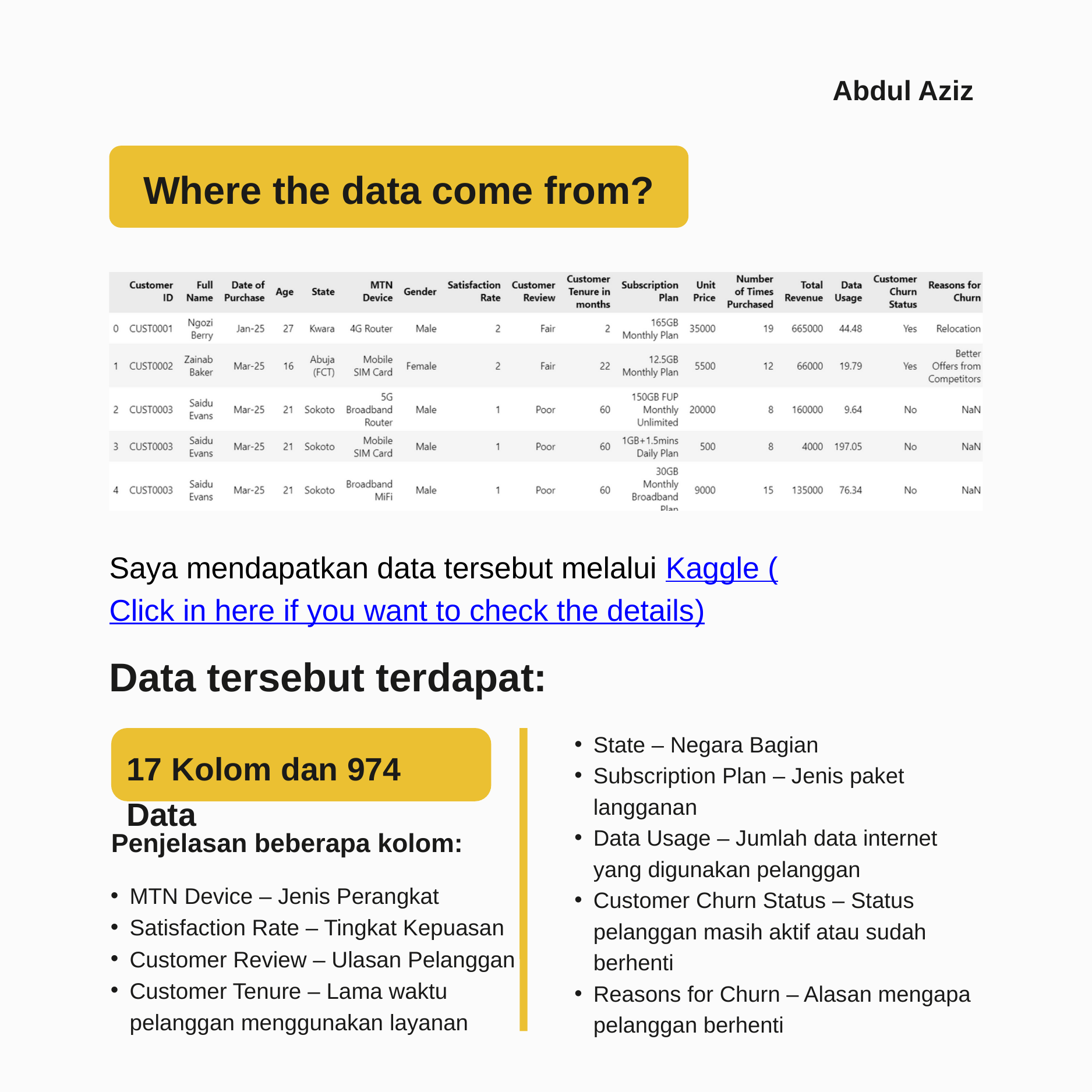

Abdul Aziz

Where the data come from?

Saya mendapatkan data tersebut melalui Kaggle (Click in here if you want to check the details)
Data tersebut terdapat:

State – Negara Bagian
Subscription Plan – Jenis paket langganan
Data Usage – Jumlah data internet yang digunakan pelanggan
Customer Churn Status – Status pelanggan masih aktif atau sudah berhenti
Reasons for Churn – Alasan mengapa pelanggan berhenti
17 Kolom dan 974 Data
Penjelasan beberapa kolom:
MTN Device – Jenis Perangkat
Satisfaction Rate – Tingkat Kepuasan
Customer Review – Ulasan Pelanggan
Customer Tenure – Lama waktu pelanggan menggunakan layanan